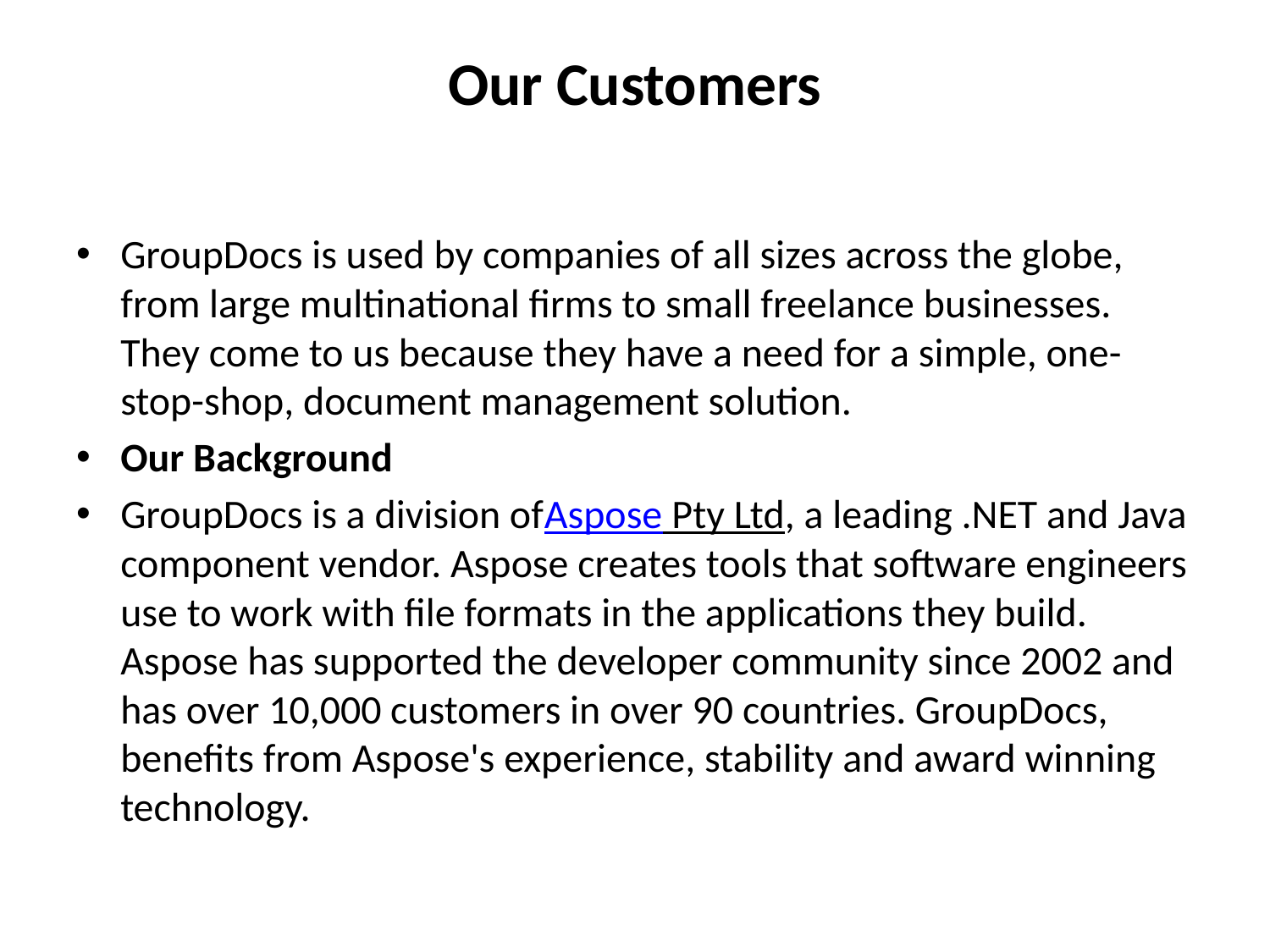

# Our Customers
GroupDocs is used by companies of all sizes across the globe, from large multinational firms to small freelance businesses. They come to us because they have a need for a simple, one-stop-shop, document management solution.
Our Background
GroupDocs is a division ofAspose Pty Ltd, a leading .NET and Java component vendor. Aspose creates tools that software engineers use to work with file formats in the applications they build. Aspose has supported the developer community since 2002 and has over 10,000 customers in over 90 countries. GroupDocs, benefits from Aspose's experience, stability and award winning technology.